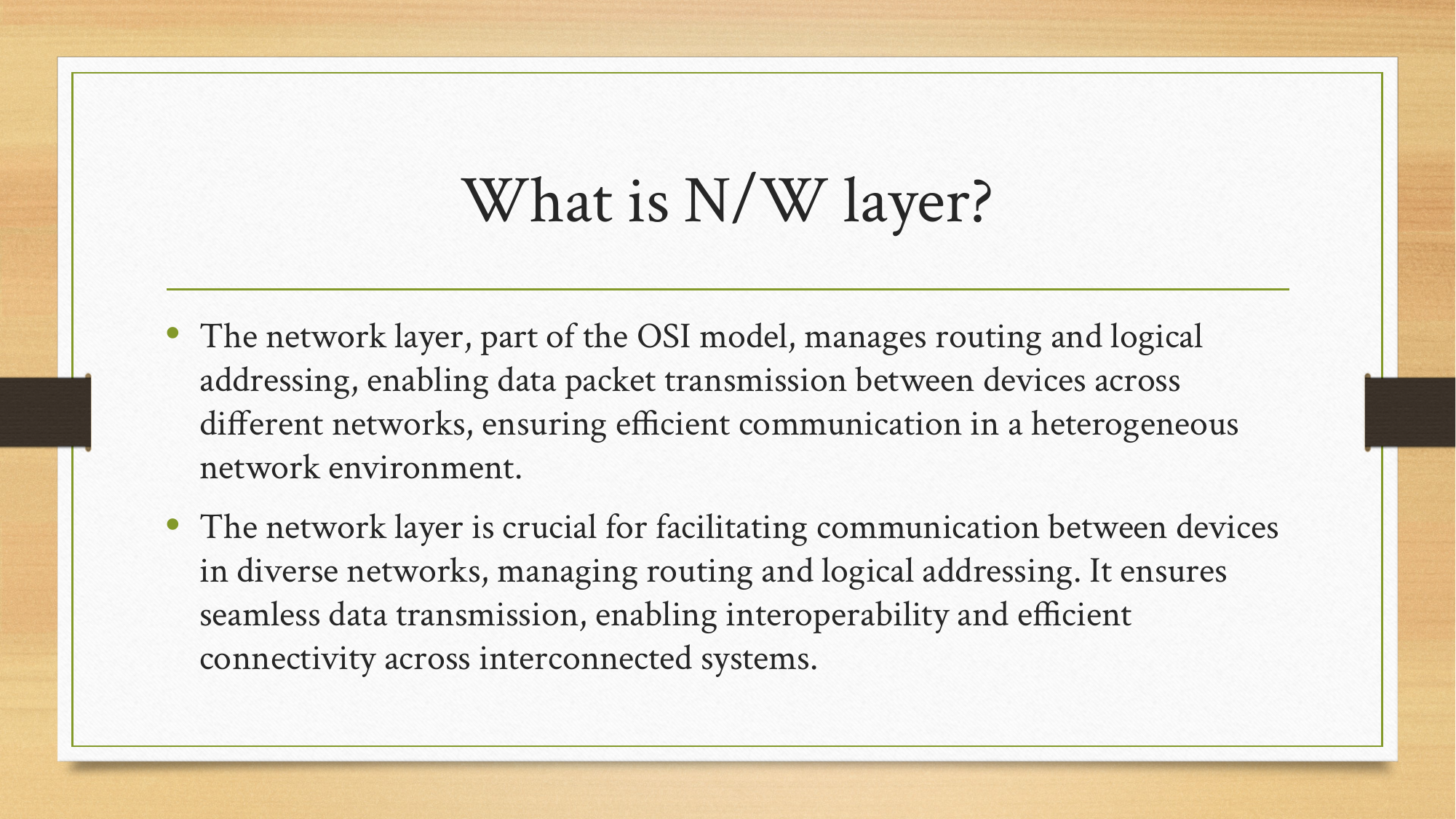

# What is N/W layer?
The network layer, part of the OSI model, manages routing and logical addressing, enabling data packet transmission between devices across different networks, ensuring efficient communication in a heterogeneous network environment.
The network layer is crucial for facilitating communication between devices in diverse networks, managing routing and logical addressing. It ensures seamless data transmission, enabling interoperability and efficient connectivity across interconnected systems.